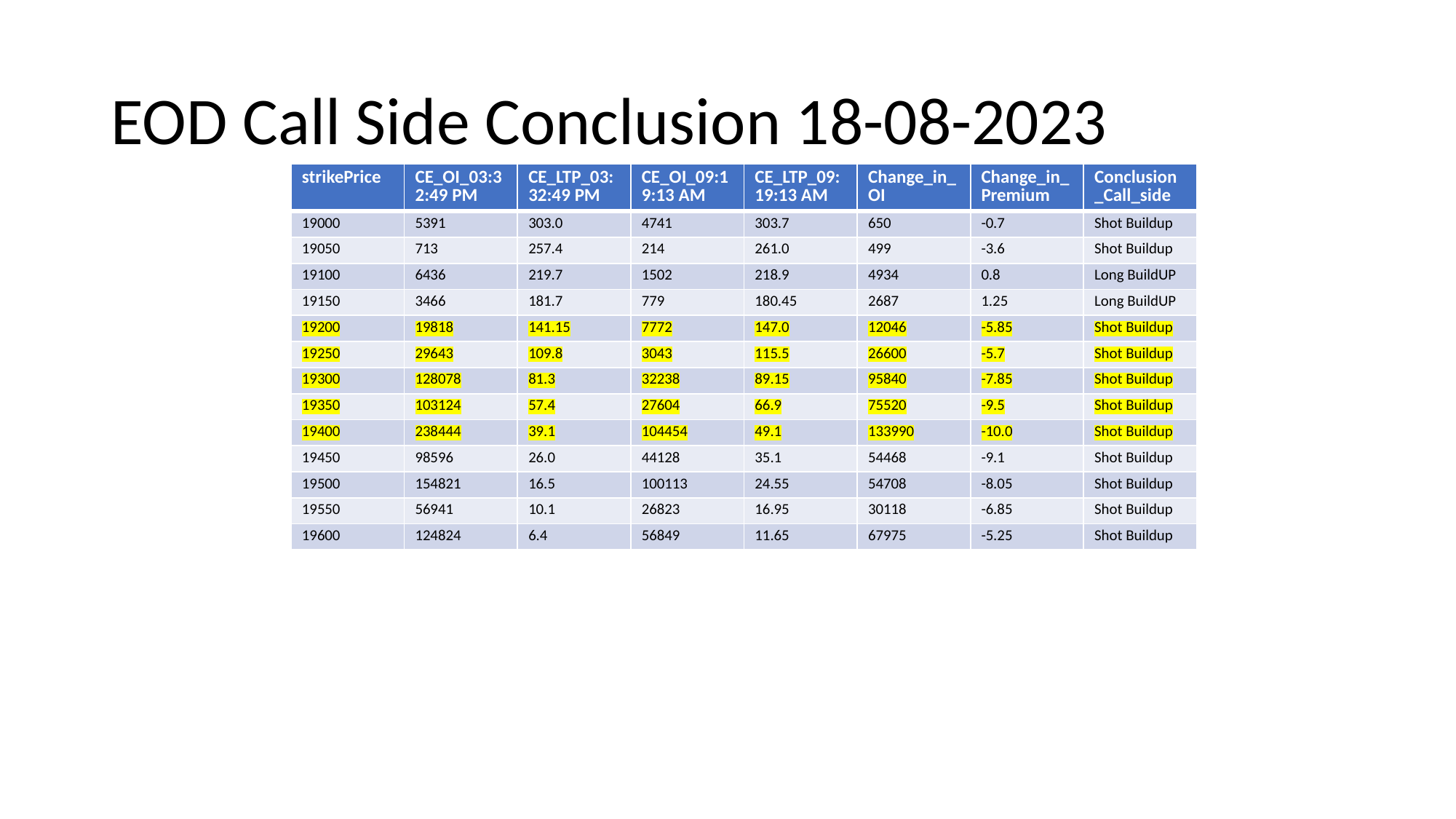

# EOD Call Side Conclusion 18-08-2023
| strikePrice | CE\_OI\_03:32:49 PM | CE\_LTP\_03:32:49 PM | CE\_OI\_09:19:13 AM | CE\_LTP\_09:19:13 AM | Change\_in\_OI | Change\_in\_Premium | Conclusion\_Call\_side |
| --- | --- | --- | --- | --- | --- | --- | --- |
| 19000 | 5391 | 303.0 | 4741 | 303.7 | 650 | -0.7 | Shot Buildup |
| 19050 | 713 | 257.4 | 214 | 261.0 | 499 | -3.6 | Shot Buildup |
| 19100 | 6436 | 219.7 | 1502 | 218.9 | 4934 | 0.8 | Long BuildUP |
| 19150 | 3466 | 181.7 | 779 | 180.45 | 2687 | 1.25 | Long BuildUP |
| 19200 | 19818 | 141.15 | 7772 | 147.0 | 12046 | -5.85 | Shot Buildup |
| 19250 | 29643 | 109.8 | 3043 | 115.5 | 26600 | -5.7 | Shot Buildup |
| 19300 | 128078 | 81.3 | 32238 | 89.15 | 95840 | -7.85 | Shot Buildup |
| 19350 | 103124 | 57.4 | 27604 | 66.9 | 75520 | -9.5 | Shot Buildup |
| 19400 | 238444 | 39.1 | 104454 | 49.1 | 133990 | -10.0 | Shot Buildup |
| 19450 | 98596 | 26.0 | 44128 | 35.1 | 54468 | -9.1 | Shot Buildup |
| 19500 | 154821 | 16.5 | 100113 | 24.55 | 54708 | -8.05 | Shot Buildup |
| 19550 | 56941 | 10.1 | 26823 | 16.95 | 30118 | -6.85 | Shot Buildup |
| 19600 | 124824 | 6.4 | 56849 | 11.65 | 67975 | -5.25 | Shot Buildup |